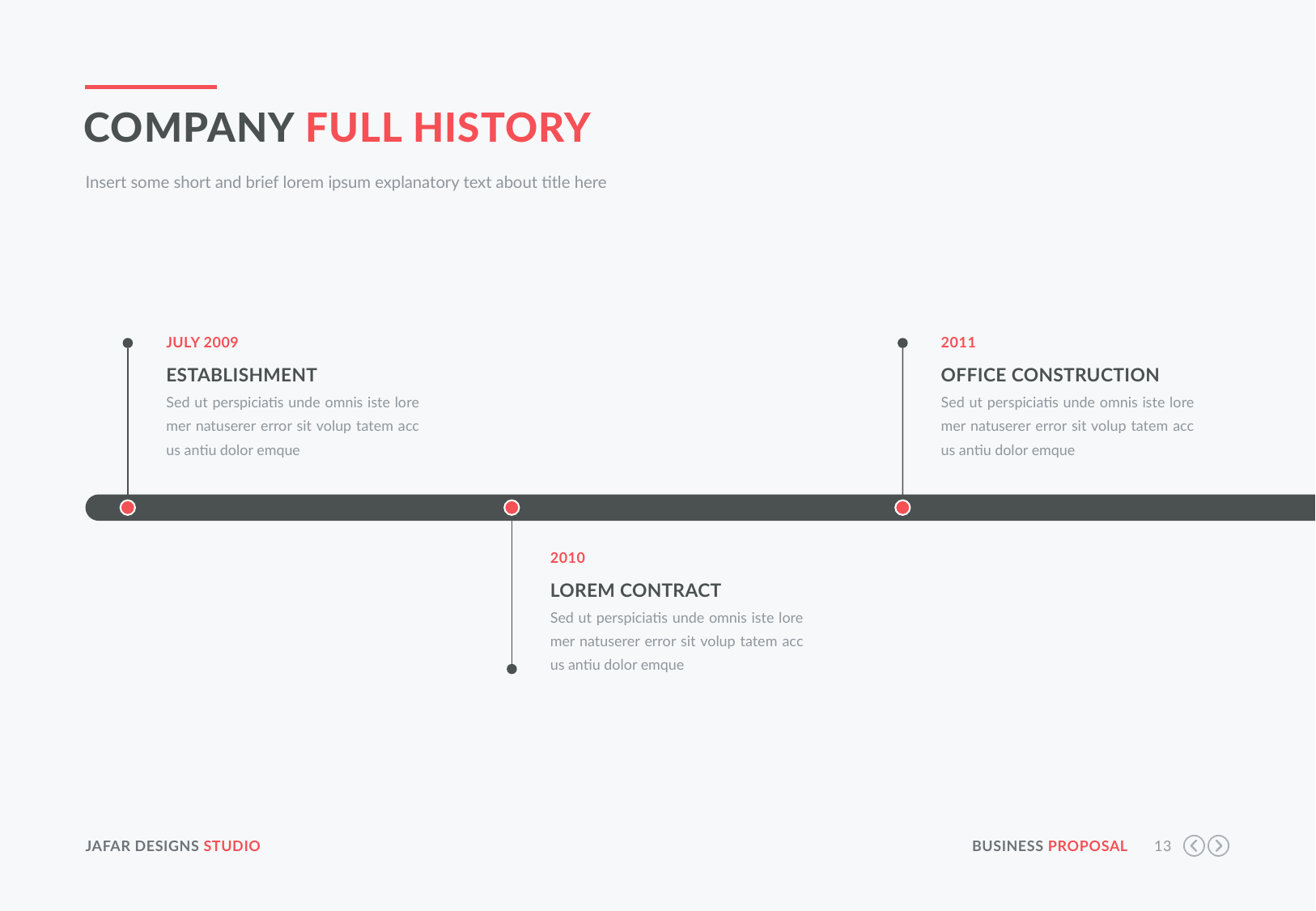

Company full history
Insert some short and brief lorem ipsum explanatory text about title here

July 2009
2011

Establishment
Sed ut perspiciatis unde omnis iste lore mer natuserer error sit volup tatem acc us antiu dolor emque
office construction
Sed ut perspiciatis unde omnis iste lore mer natuserer error sit volup tatem acc us antiu dolor emque

2010

Lorem contract
Sed ut perspiciatis unde omnis iste lore mer natuserer error sit volup tatem acc us antiu dolor emque